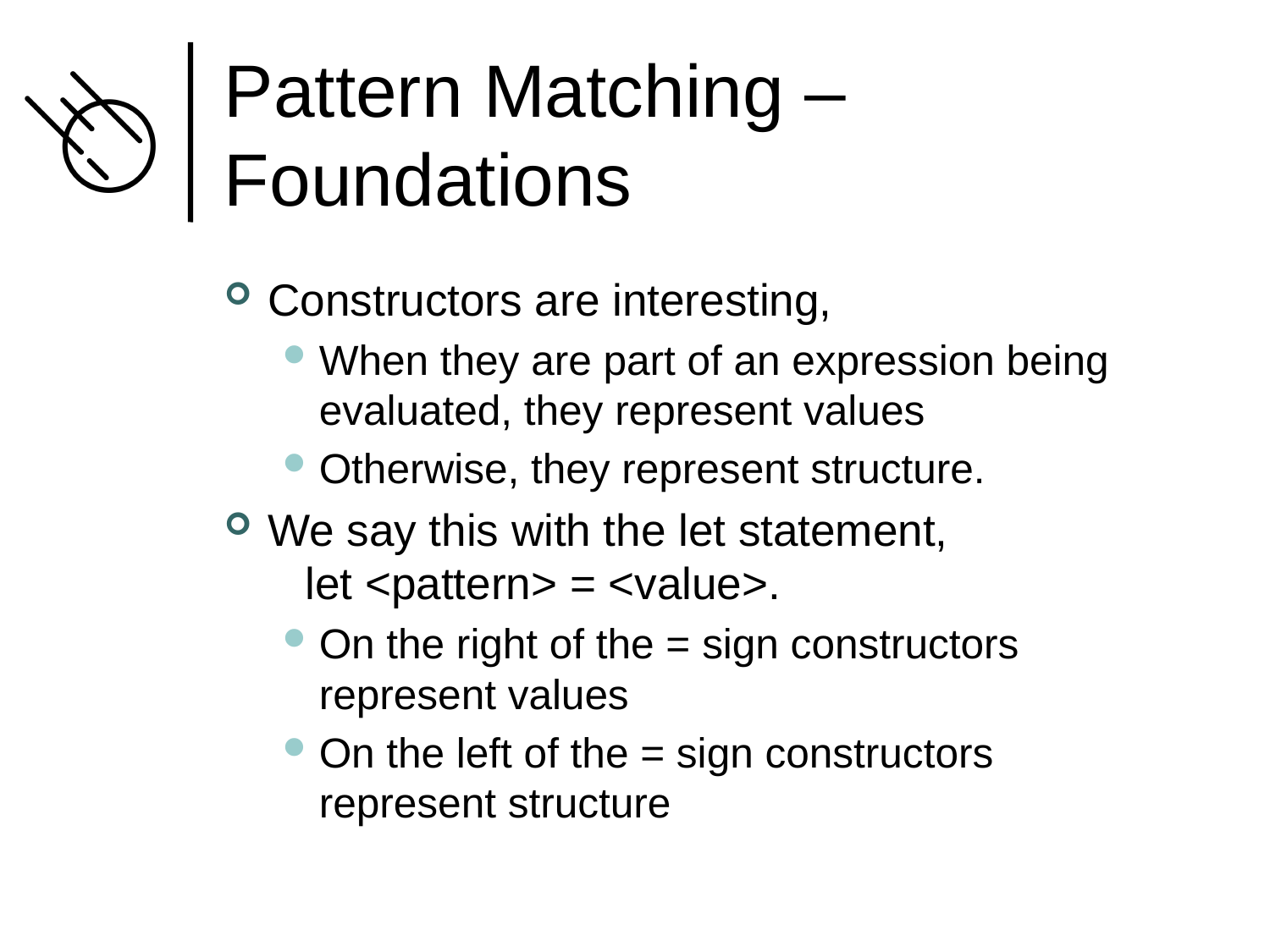

# Pattern Matching – Foundations
Constructors are interesting,
When they are part of an expression being evaluated, they represent values
Otherwise, they represent structure.
We say this with the let statement,
   let <pattern> = <value>.
On the right of the = sign constructors represent values
On the left of the = sign constructors represent structure